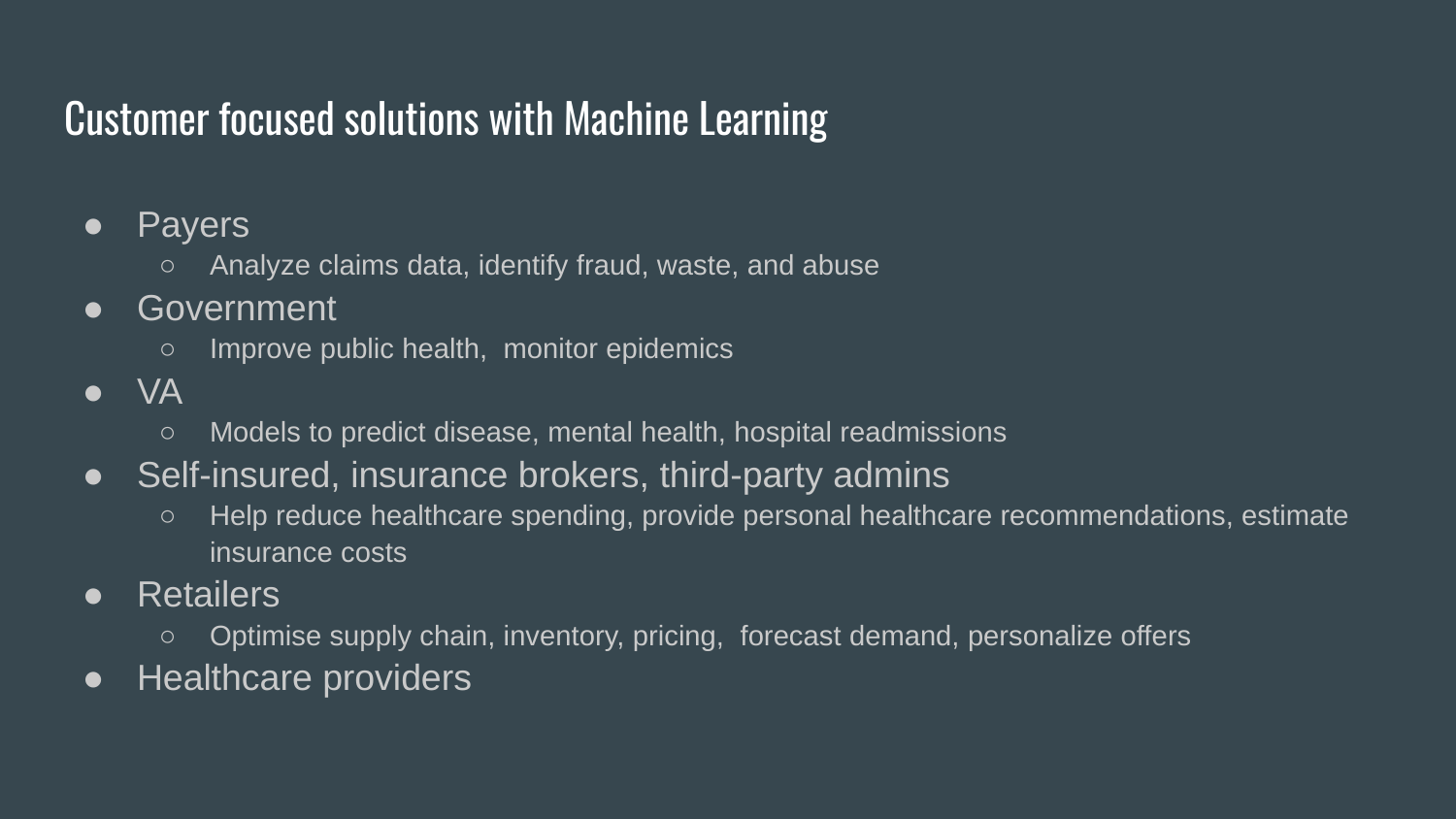

# Customer focused solutions with Machine Learning
Payers
Analyze claims data, identify fraud, waste, and abuse
Government
Improve public health,  monitor epidemics
VA
Models to predict disease, mental health, hospital readmissions
Self-insured, insurance brokers, third-party admins
Help reduce healthcare spending, provide personal healthcare recommendations, estimate insurance costs
Retailers
Optimise supply chain, inventory, pricing,  forecast demand, personalize offers
Healthcare providers